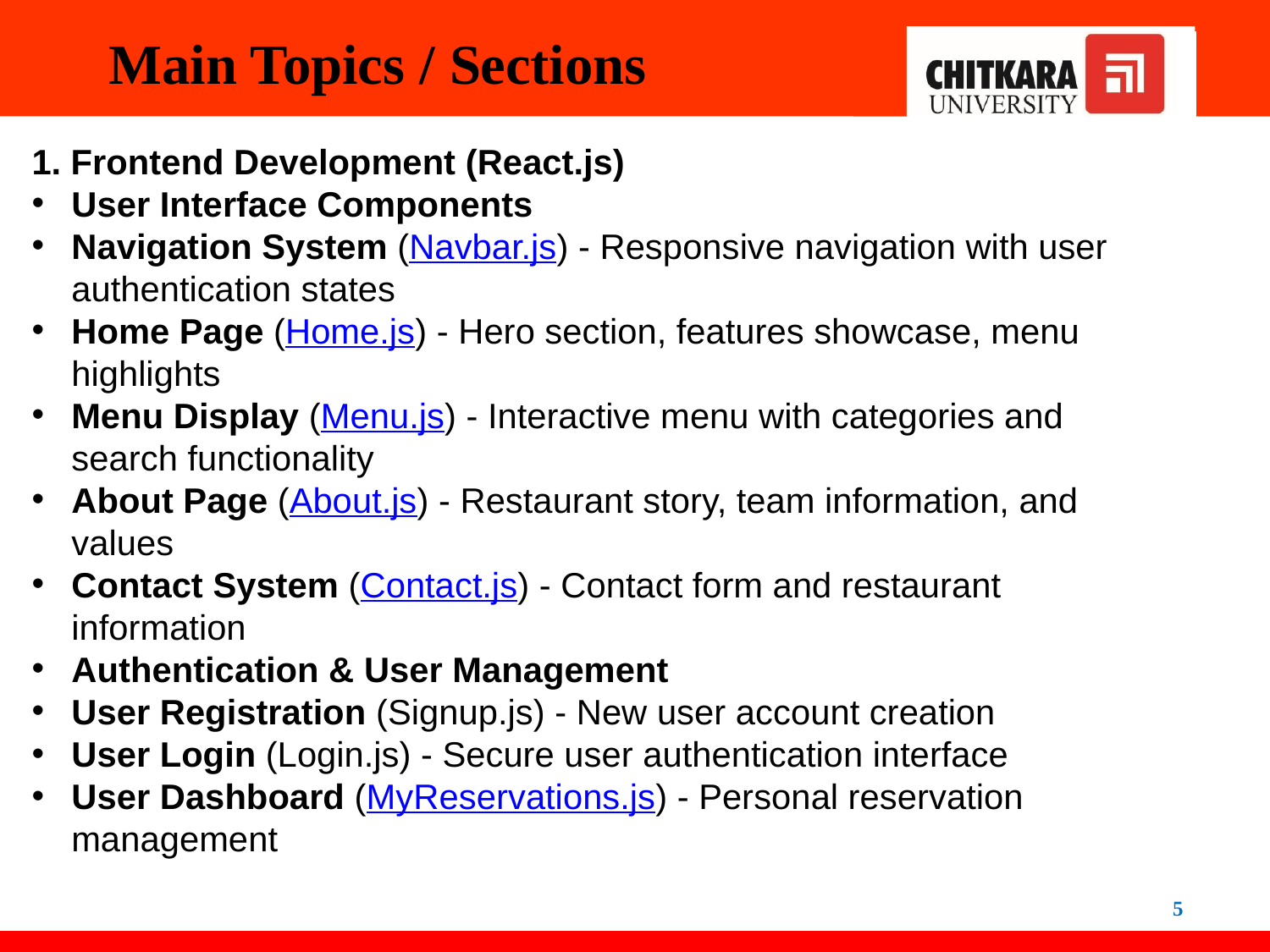

# Main Topics / Sections
1. Frontend Development (React.js)
User Interface Components
Navigation System (Navbar.js) - Responsive navigation with user authentication states
Home Page (Home.js) - Hero section, features showcase, menu highlights
Menu Display (Menu.js) - Interactive menu with categories and search functionality
About Page (About.js) - Restaurant story, team information, and values
Contact System (Contact.js) - Contact form and restaurant information
Authentication & User Management
User Registration (Signup.js) - New user account creation
User Login (Login.js) - Secure user authentication interface
User Dashboard (MyReservations.js) - Personal reservation management

5